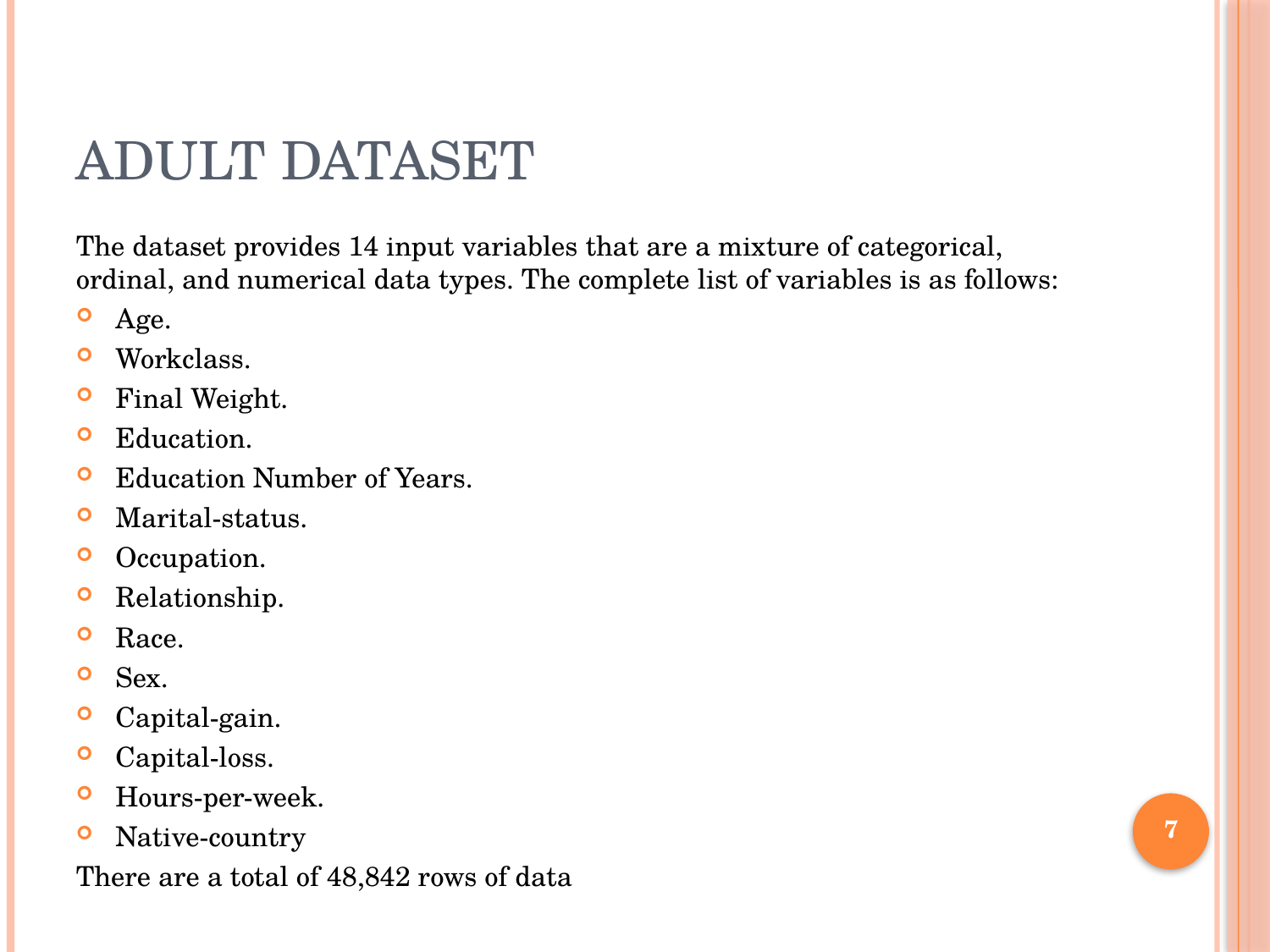

# Adult Dataset
The dataset provides 14 input variables that are a mixture of categorical, ordinal, and numerical data types. The complete list of variables is as follows:
Age.
Workclass.
Final Weight.
Education.
Education Number of Years.
Marital-status.
Occupation.
Relationship.
Race.
Sex.
Capital-gain.
Capital-loss.
Hours-per-week.
Native-country
There are a total of 48,842 rows of data

7